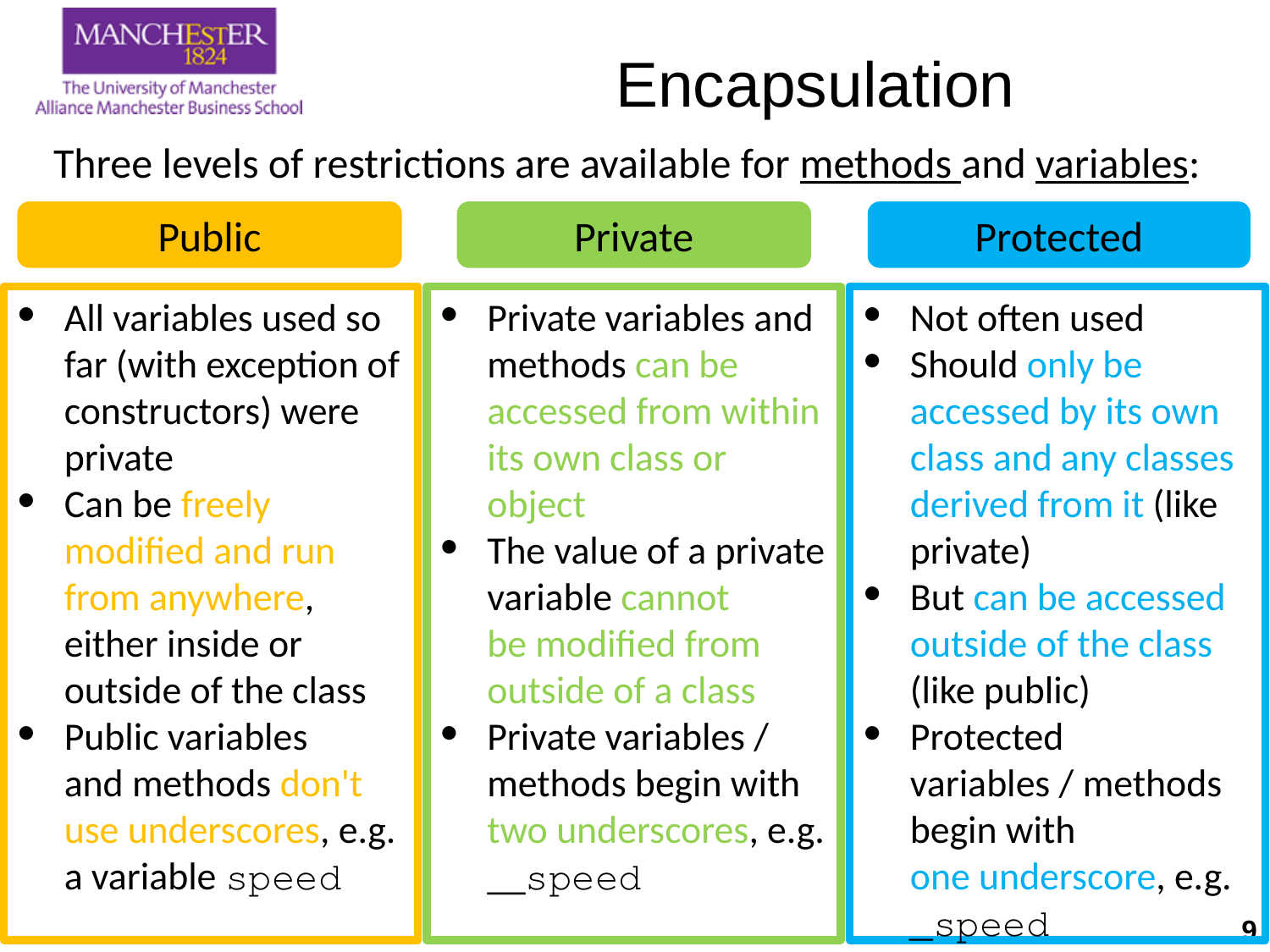

# Encapsulation
Three levels of restrictions are available for methods and variables:

Public
Private
Protected
Private variables and methods can be accessed from within its own class or object
The value of a private variable cannot be modified from outside of a class
Private variables / methods begin with two underscores, e.g. __speed

Not often used
Should only be accessed by its own class and any classes derived from it (like private)
But can be accessed outside of the class (like public)
Protected variables / methods begin with one underscore, e.g. _speed

All variables used so far (with exception of constructors) were private
Can be freely modified and run from anywhere, either inside or outside of the class
Public variables and methods don't use underscores, e.g. a variable speed